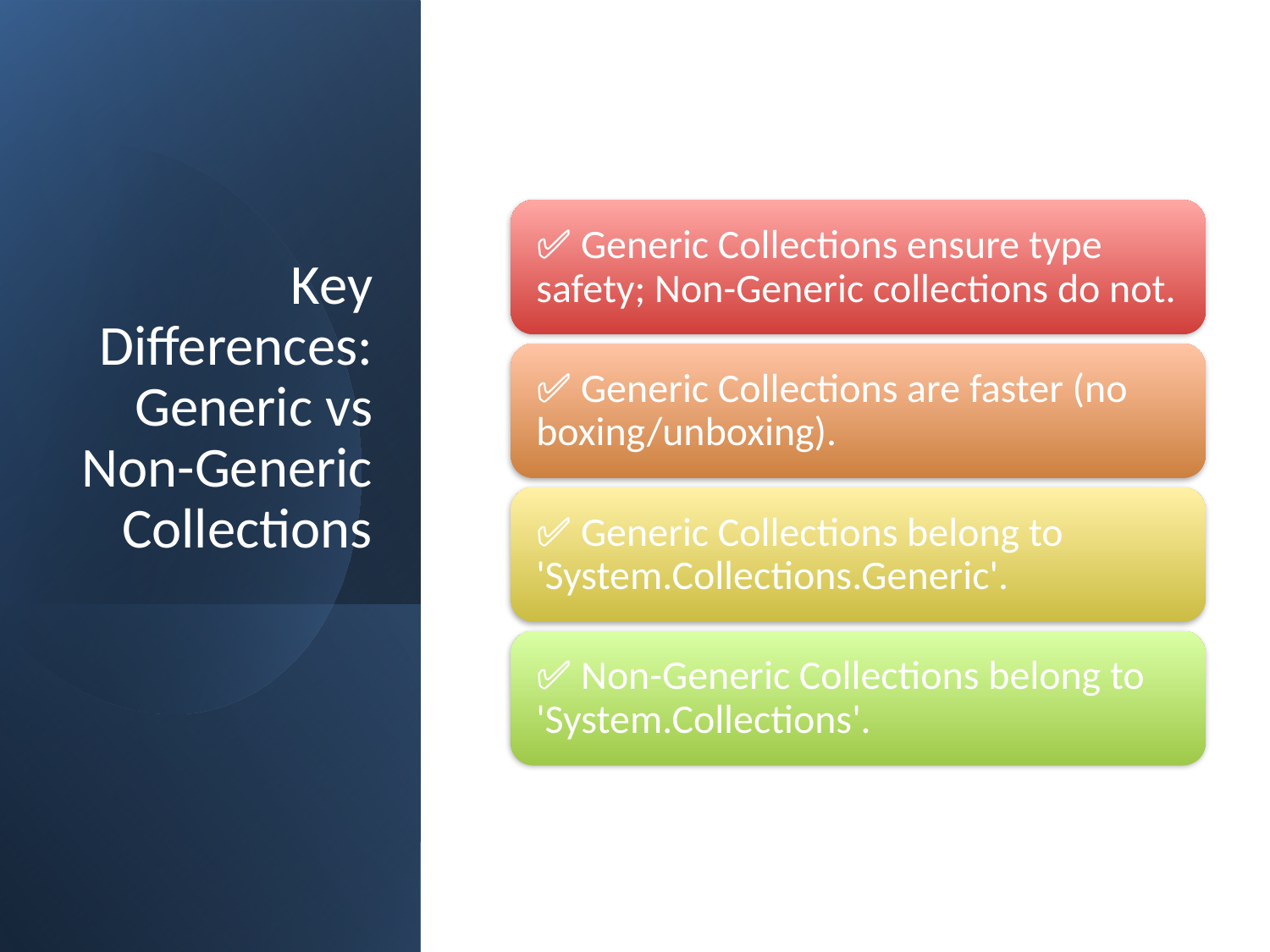

✅ Generic Collections ensure type safety; Non-Generic collections do not.
✅ Generic Collections are faster (no boxing/unboxing).
✅ Generic Collections belong to 'System.Collections.Generic'.
✅ Non-Generic Collections belong to 'System.Collections'.

# Key Differences: Generic vs Non-Generic Collections